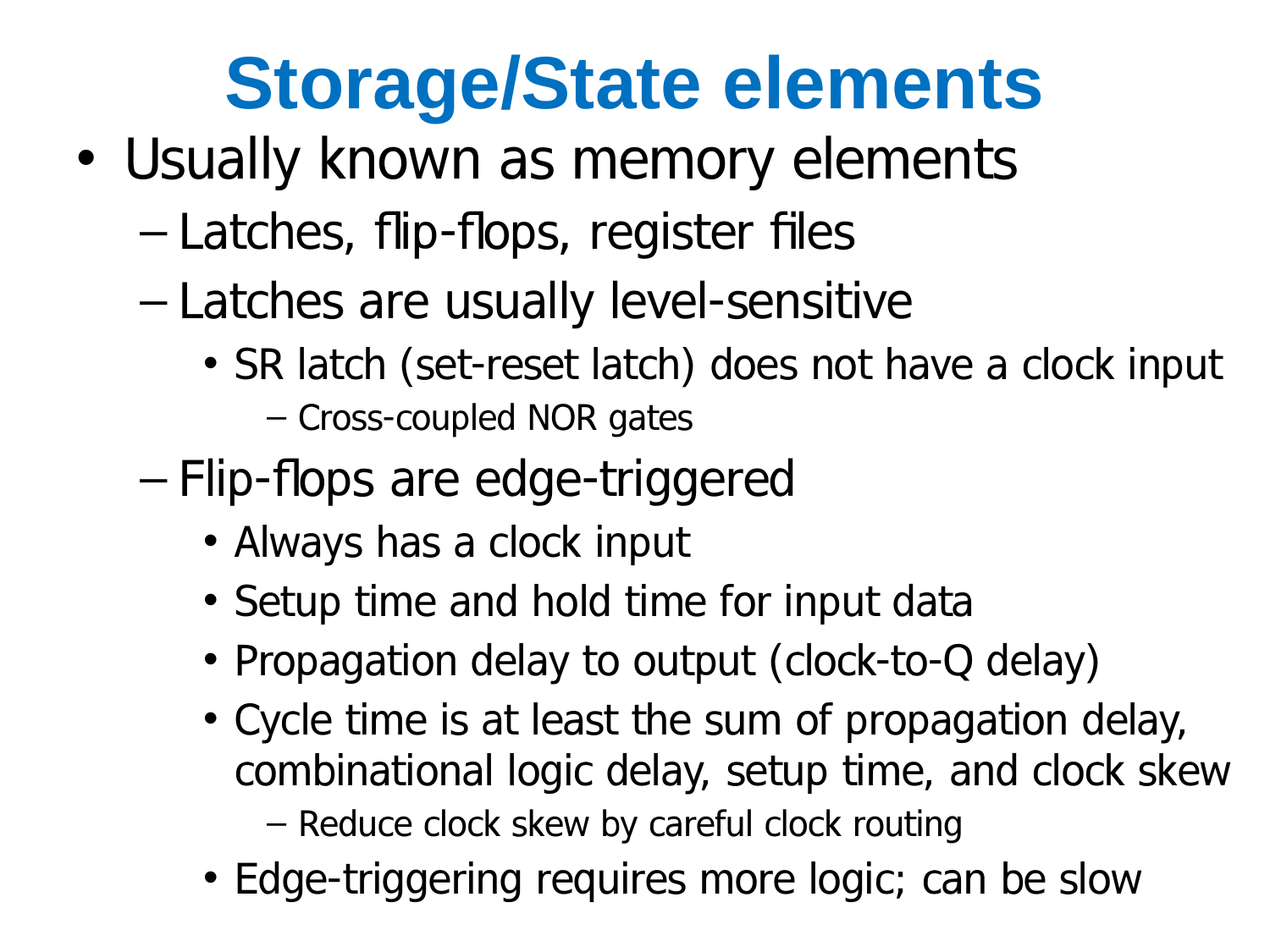

# Storage/State elements
Usually known as memory elements
Latches, flip-flops, register files
Latches are usually level-sensitive
SR latch (set-reset latch) does not have a clock input
Cross-coupled NOR gates
Flip-flops are edge-triggered
Always has a clock input
Setup time and hold time for input data
Propagation delay to output (clock-to-Q delay)
Cycle time is at least the sum of propagation delay, combinational logic delay, setup time, and clock skew
Reduce clock skew by careful clock routing
Edge-triggering requires more logic; can be slow